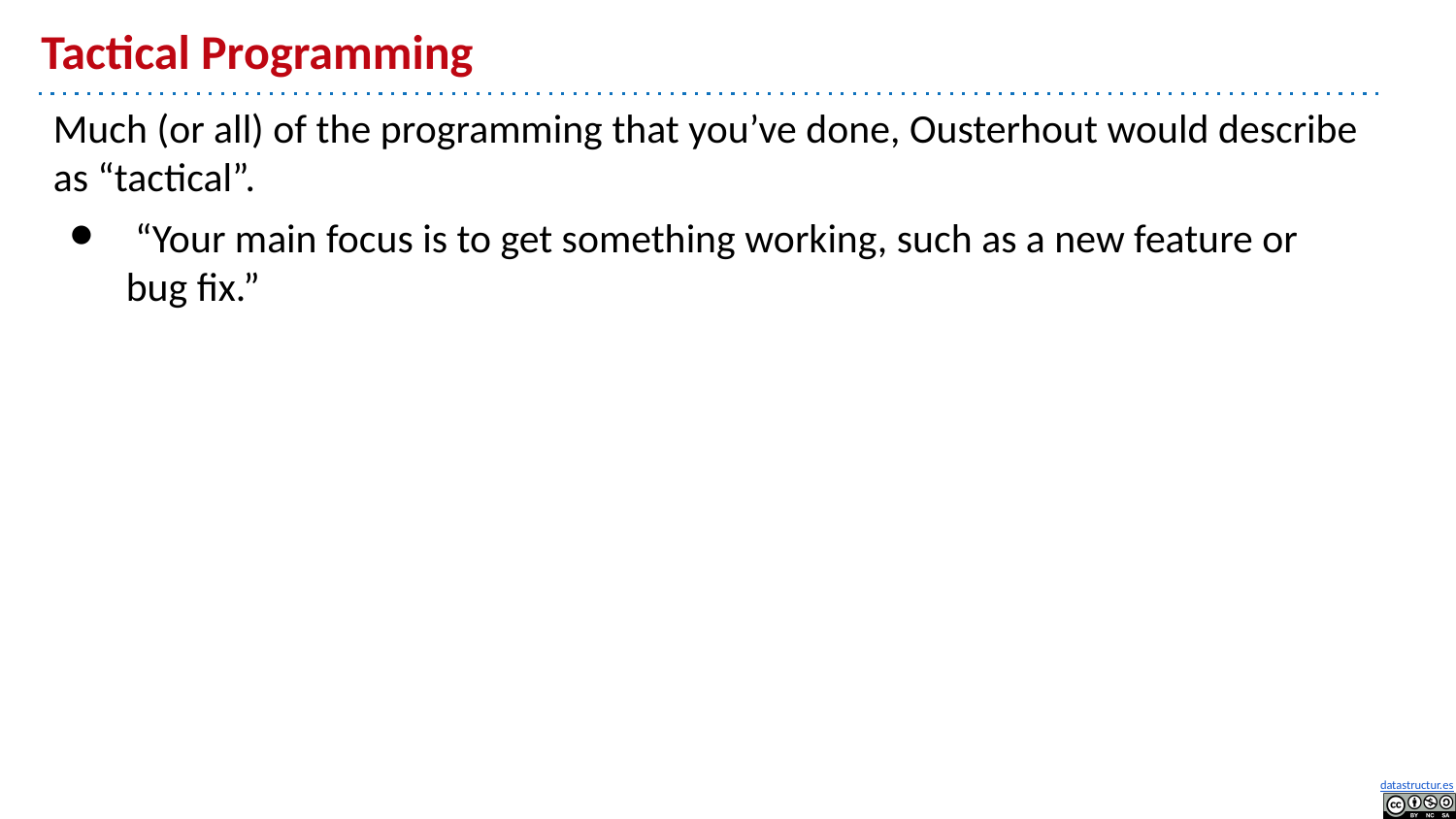

# Tactical Programming
Much (or all) of the programming that you’ve done, Ousterhout would describe as “tactical”.
 “Your main focus is to get something working, such as a new feature or bug fix.”